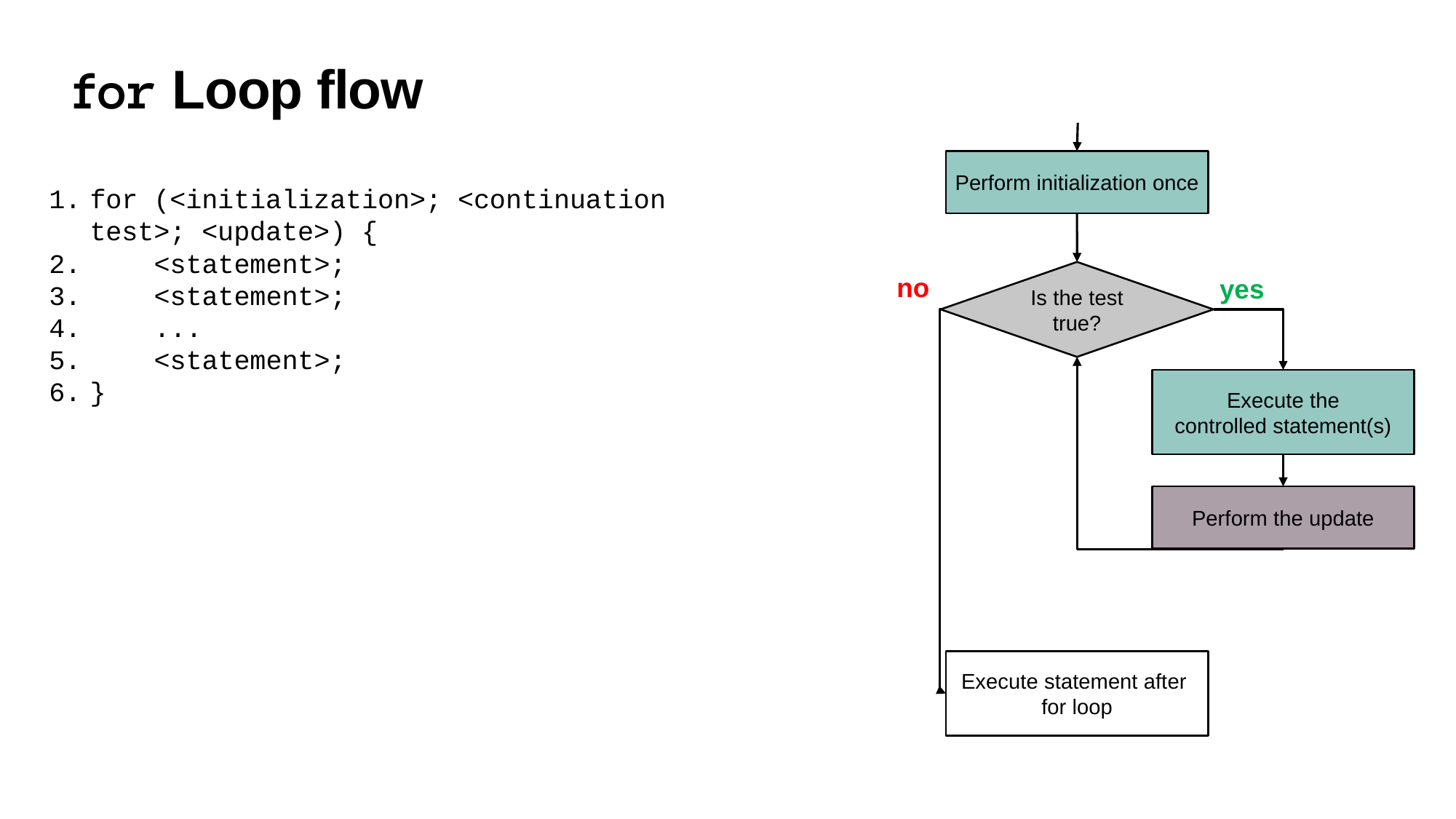

# for Loop flow

Perform initialization once
for (<initialization>; <continuation test>; <update>) {
    <statement>;
    <statement>;
    ...
    <statement>;
}
Is the test true?

no
yes

Execute the
controlled statement(s)

Perform the update
Execute statement after
for loop